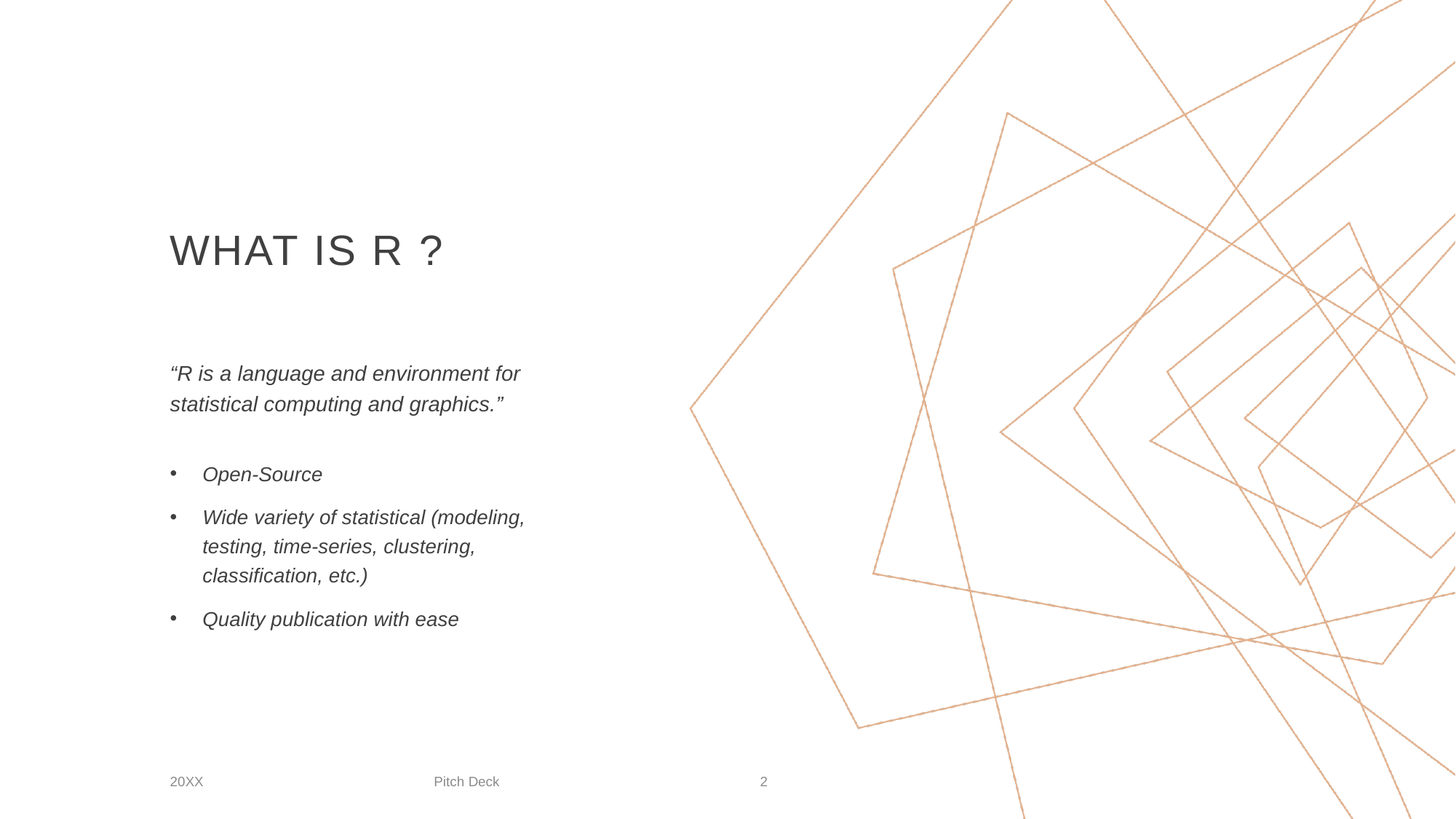

# WHAT IS R ?
“R is a language and environment for statistical computing and graphics.”
Open-Source
Wide variety of statistical (modeling, testing, time-series, clustering, classification, etc.)
Quality publication with ease

Pitch Deck
20XX
2